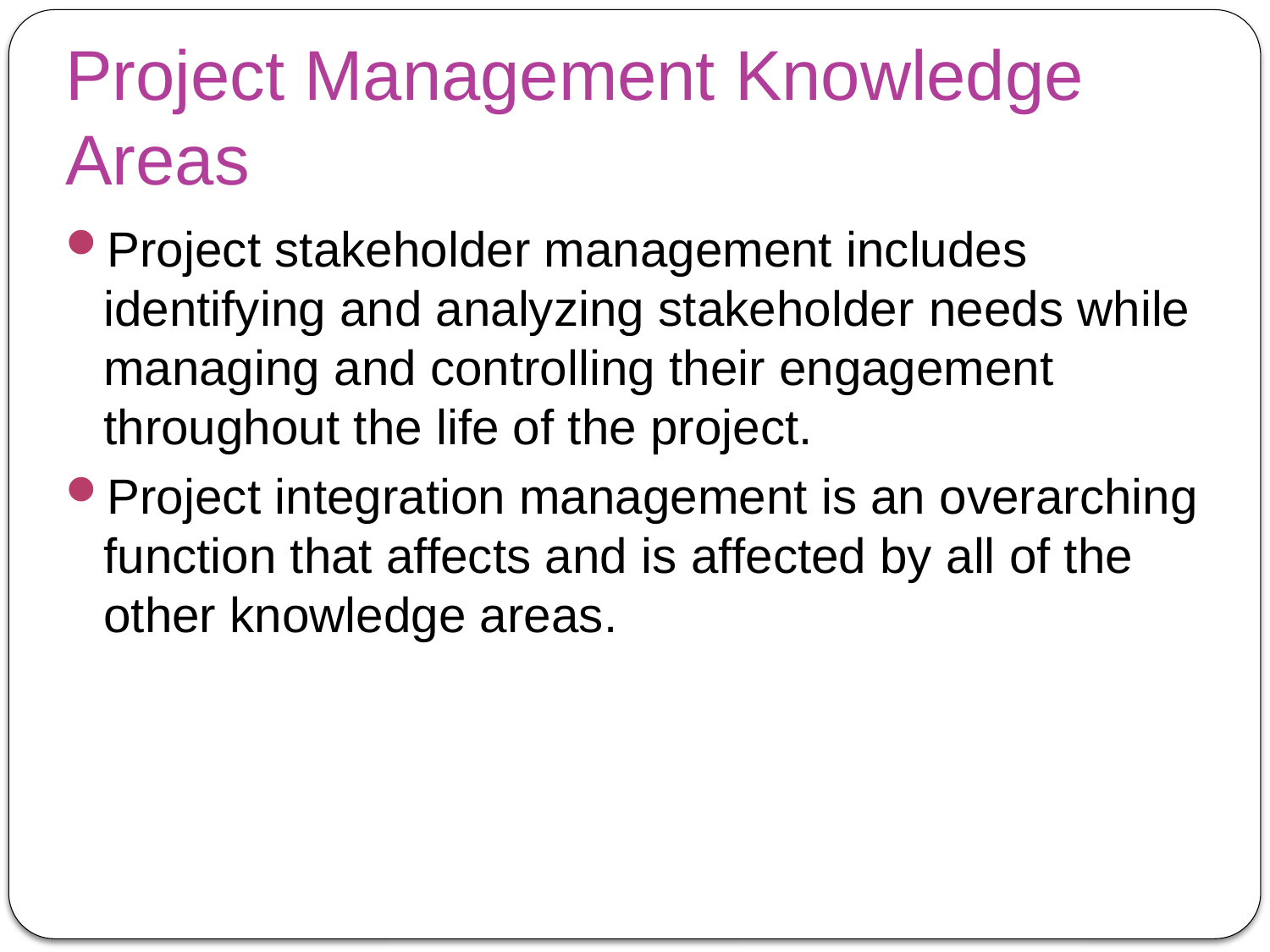

# Project Management Knowledge Areas
Project stakeholder management includes identifying and analyzing stakeholder needs while managing and controlling their engagement throughout the life of the project.
Project integration management is an overarching function that affects and is affected by all of the other knowledge areas.